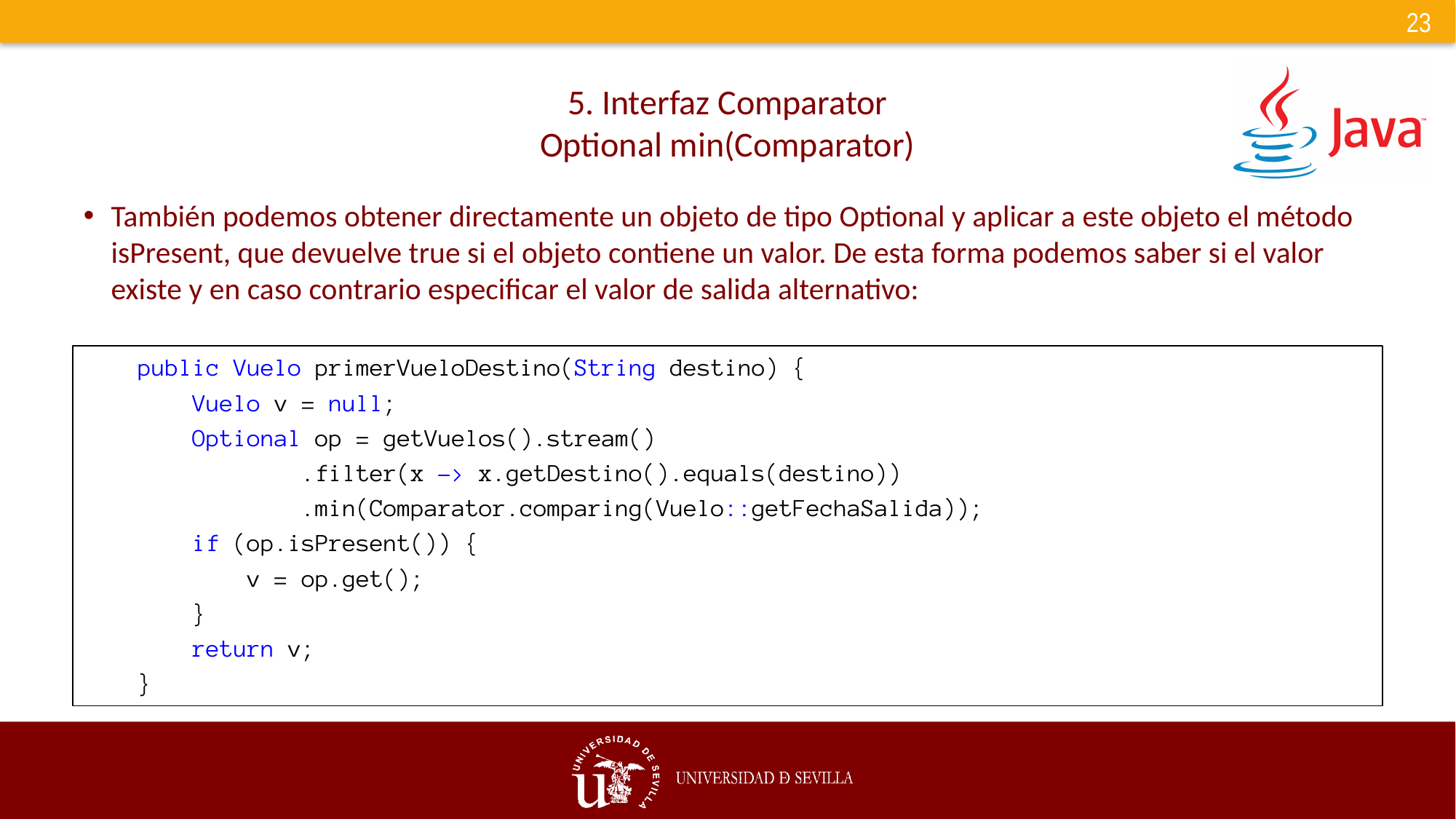

# 5. Interfaz Comparator Optional min(Comparator)
También podemos obtener directamente un objeto de tipo Optional y aplicar a este objeto el método isPresent, que devuelve true si el objeto contiene un valor. De esta forma podemos saber si el valor existe y en caso contrario especificar el valor de salida alternativo:
    public Vuelo primerVueloDestino(String destino) {
        Vuelo v = null;
        Optional op = getVuelos().stream()
                .filter(x -> x.getDestino().equals(destino))
                .min(Comparator.comparing(Vuelo::getFechaSalida));
        if (op.isPresent()) {
            v = op.get();
        }
        return v;
    }